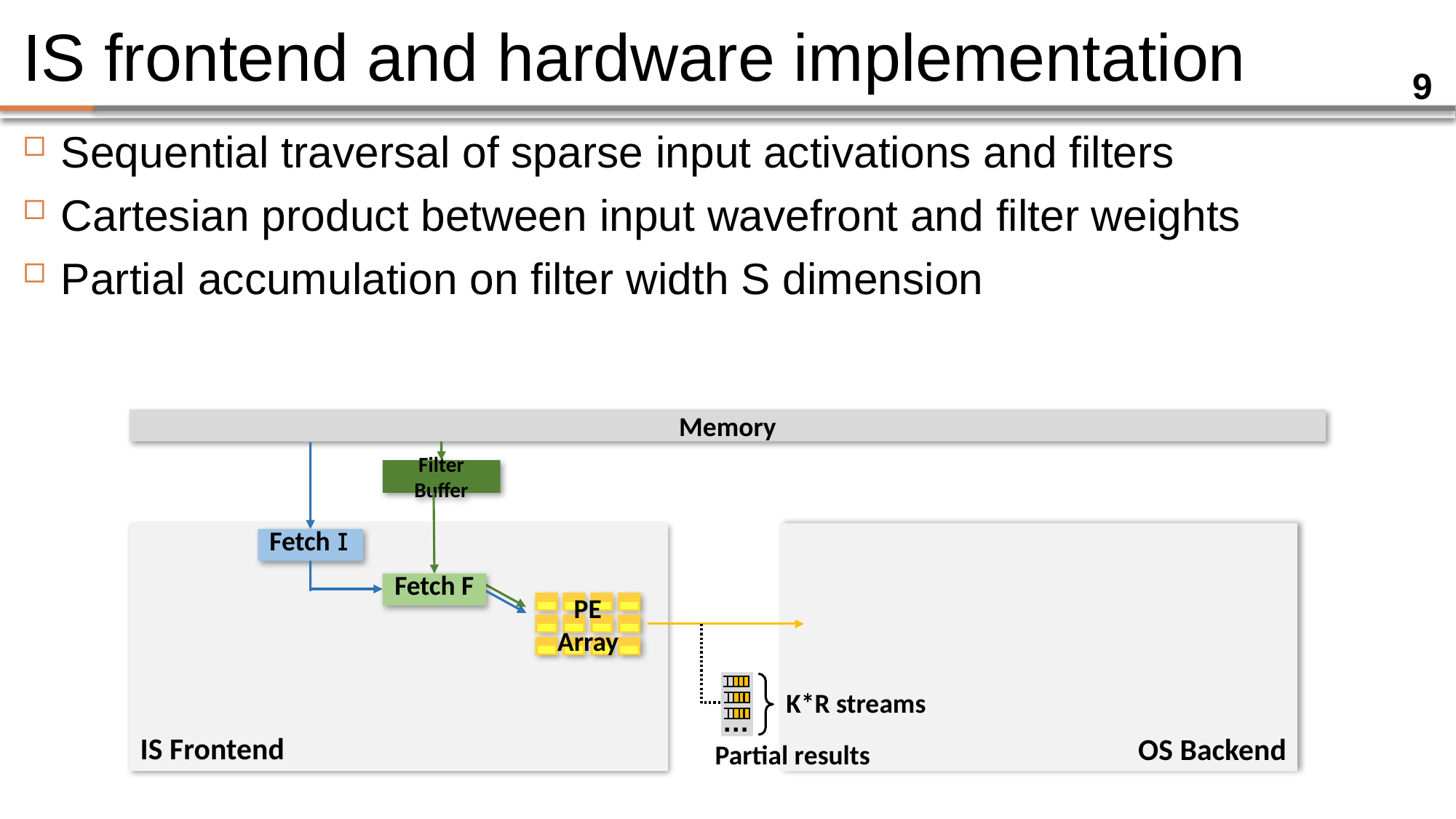

# IS frontend and hardware implementation
9
Sequential traversal of sparse input activations and filters
Cartesian product between input wavefront and filter weights
Partial accumulation on filter width S dimension

Memory
Filter Buffer
IS Frontend
OS Backend
Fetch I
Fetch F
PE
Array

…

K*R streams
Partial results